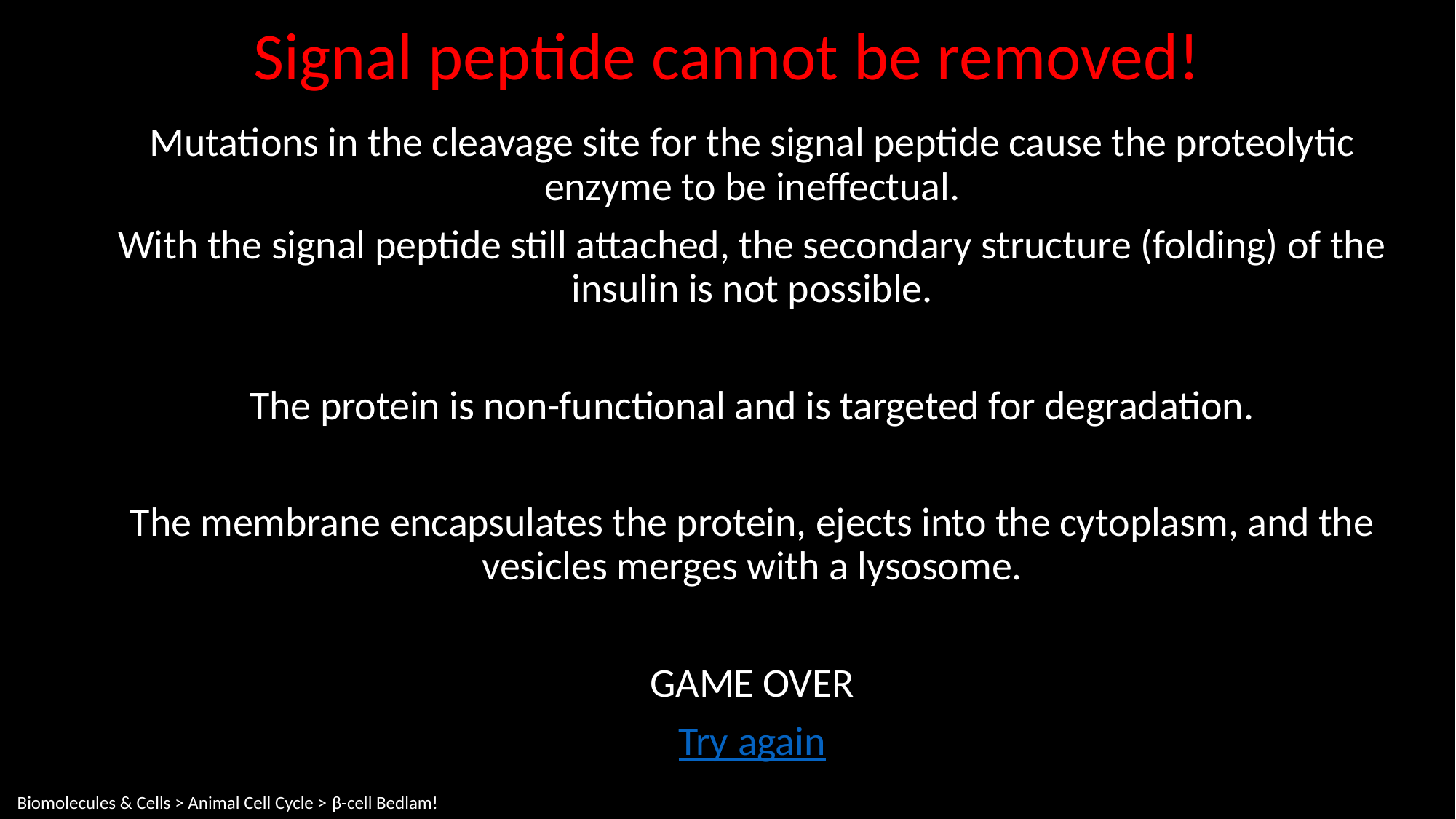

# Signal peptide cannot be removed!
Mutations in the cleavage site for the signal peptide cause the proteolytic enzyme to be ineffectual.
With the signal peptide still attached, the secondary structure (folding) of the insulin is not possible.

The protein is non-functional and is targeted for degradation.

The membrane encapsulates the protein, ejects into the cytoplasm, and the vesicles merges with a lysosome.

GAME OVER
Try again

Biomolecules & Cells > Animal Cell Cycle > β-cell Bedlam!
https://www.pnas.org/content/pnas/104/38/15040.full.pdf